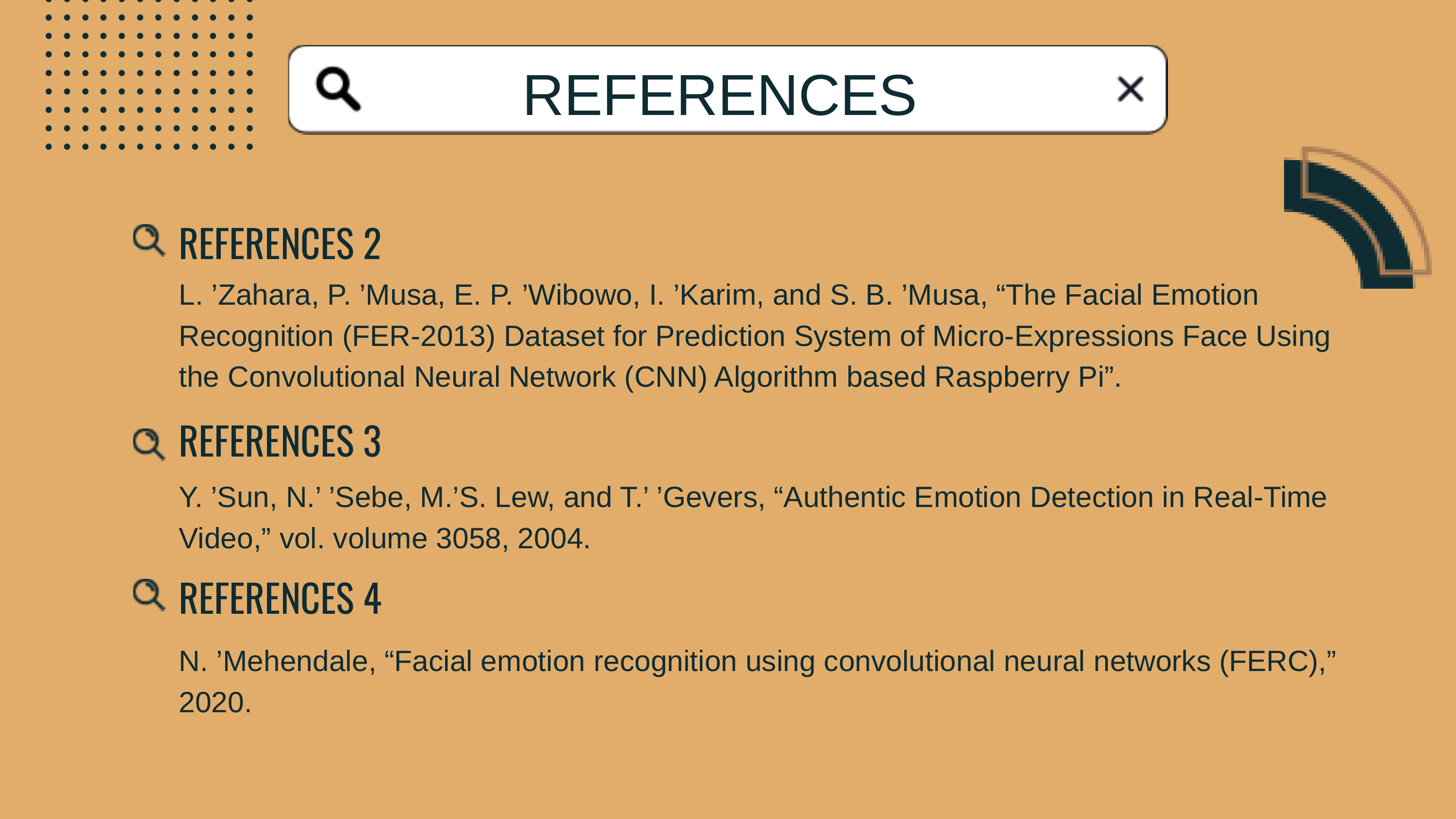

REFERENCES

REFERENCES 2

L. ’Zahara, P. ’Musa, E. P. ’Wibowo, I. ’Karim, and S. B. ’Musa, “The Facial Emotion Recognition (FER-2013) Dataset for Prediction System of Micro-Expressions Face Using the Convolutional Neural Network (CNN) Algorithm based Raspberry Pi”.
REFERENCES 3

Y. ’Sun, N.’ ’Sebe, M.’S. Lew, and T.’ ’Gevers, “Authentic Emotion Detection in Real-Time Video,” vol. volume 3058, 2004.
REFERENCES 4

N. ’Mehendale, “Facial emotion recognition using convolutional neural networks (FERC),” 2020.